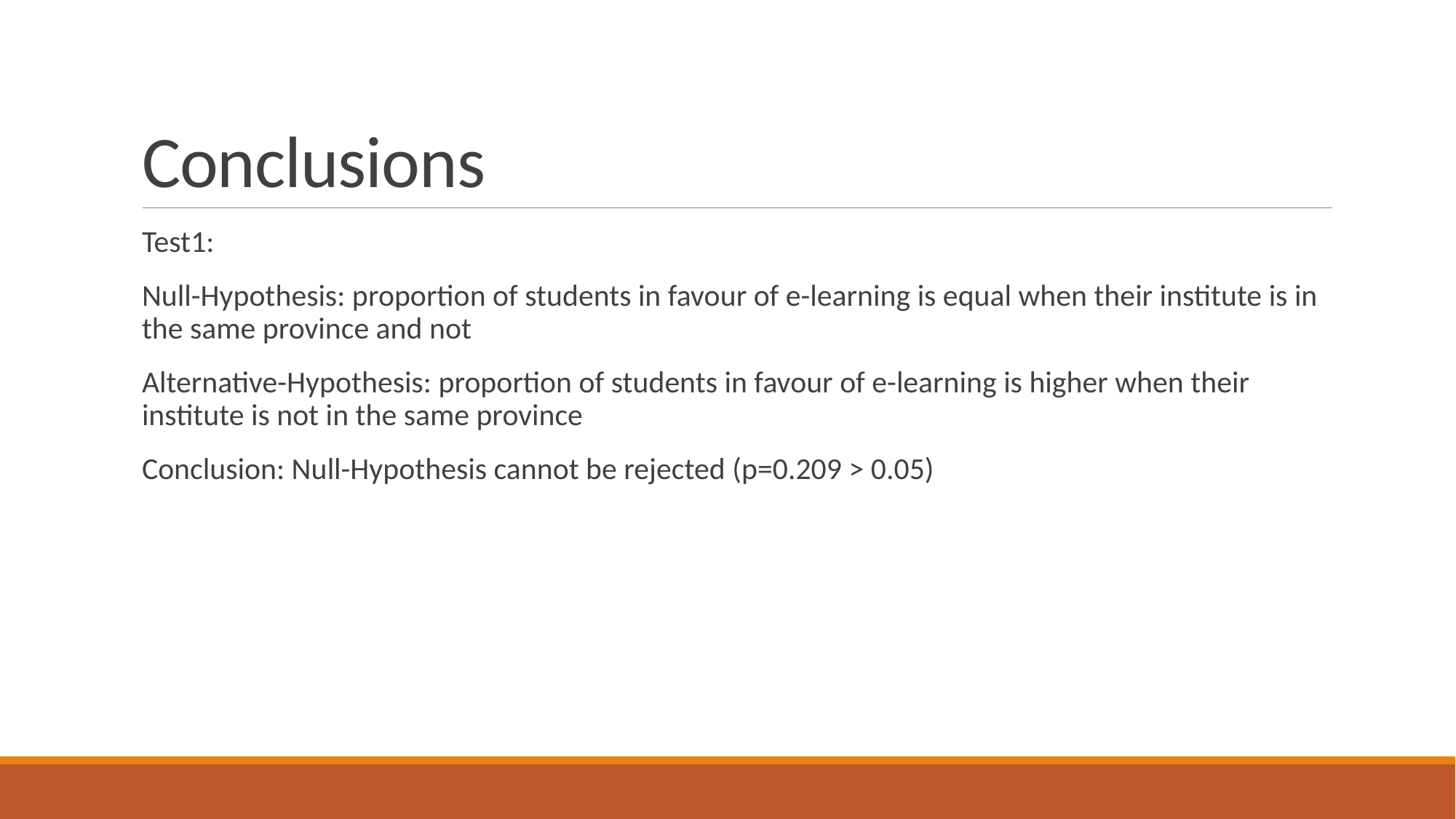

# Conclusions
Test1:
Null-Hypothesis: proportion of students in favour of e-learning is equal when their institute is in the same province and not
Alternative-Hypothesis: proportion of students in favour of e-learning is higher when their institute is not in the same province
Conclusion: Null-Hypothesis cannot be rejected (p=0.209 > 0.05)